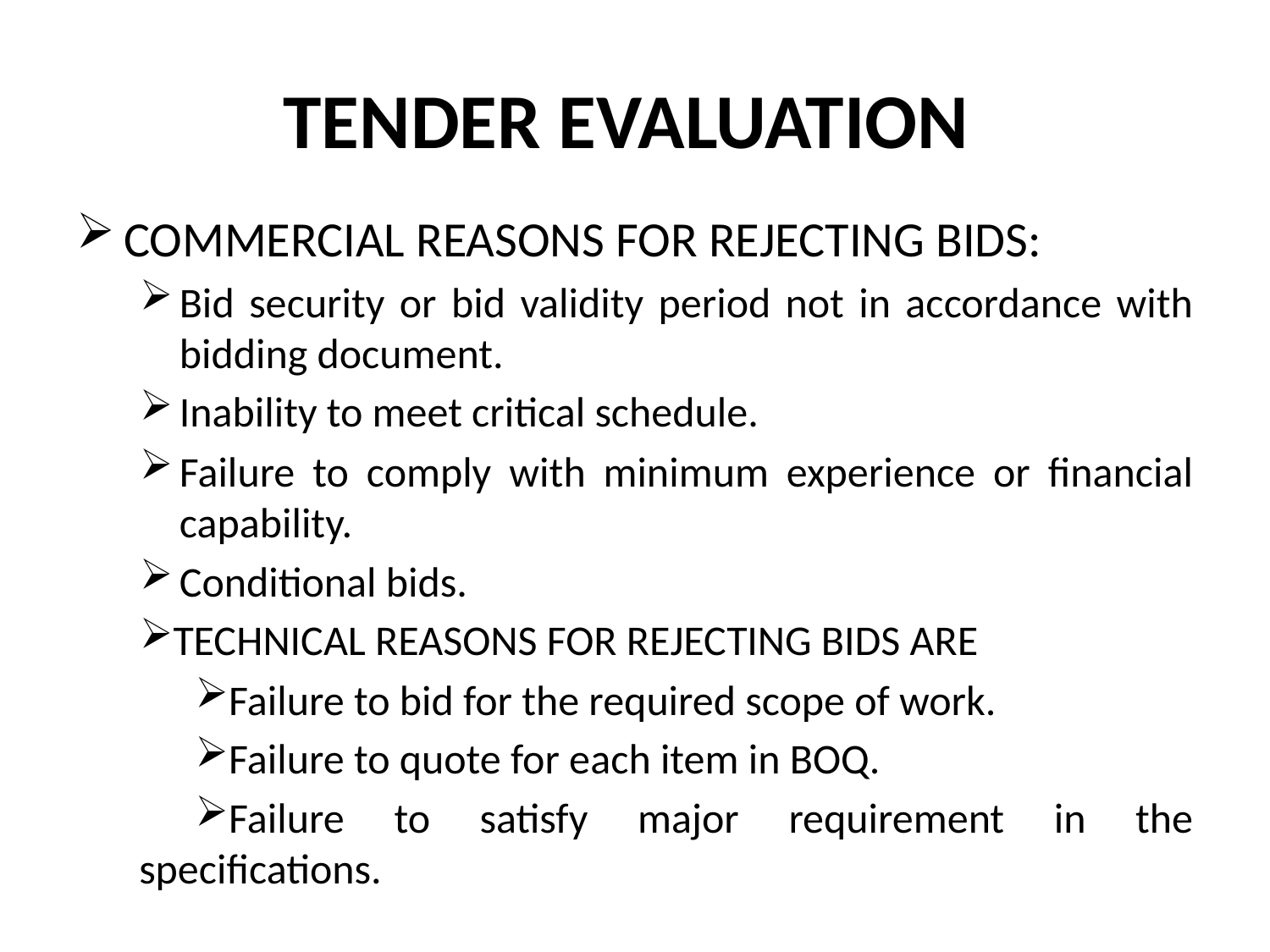

# TENDER EVALUATION
COMMERCIAL REASONS FOR REJECTING BIDS:
Bid security or bid validity period not in accordance with bidding document.
Inability to meet critical schedule.
Failure to comply with minimum experience or financial capability.
Conditional bids.
TECHNICAL REASONS FOR REJECTING BIDS ARE
Failure to bid for the required scope of work.
Failure to quote for each item in BOQ.
Failure to satisfy major requirement in the specifications.